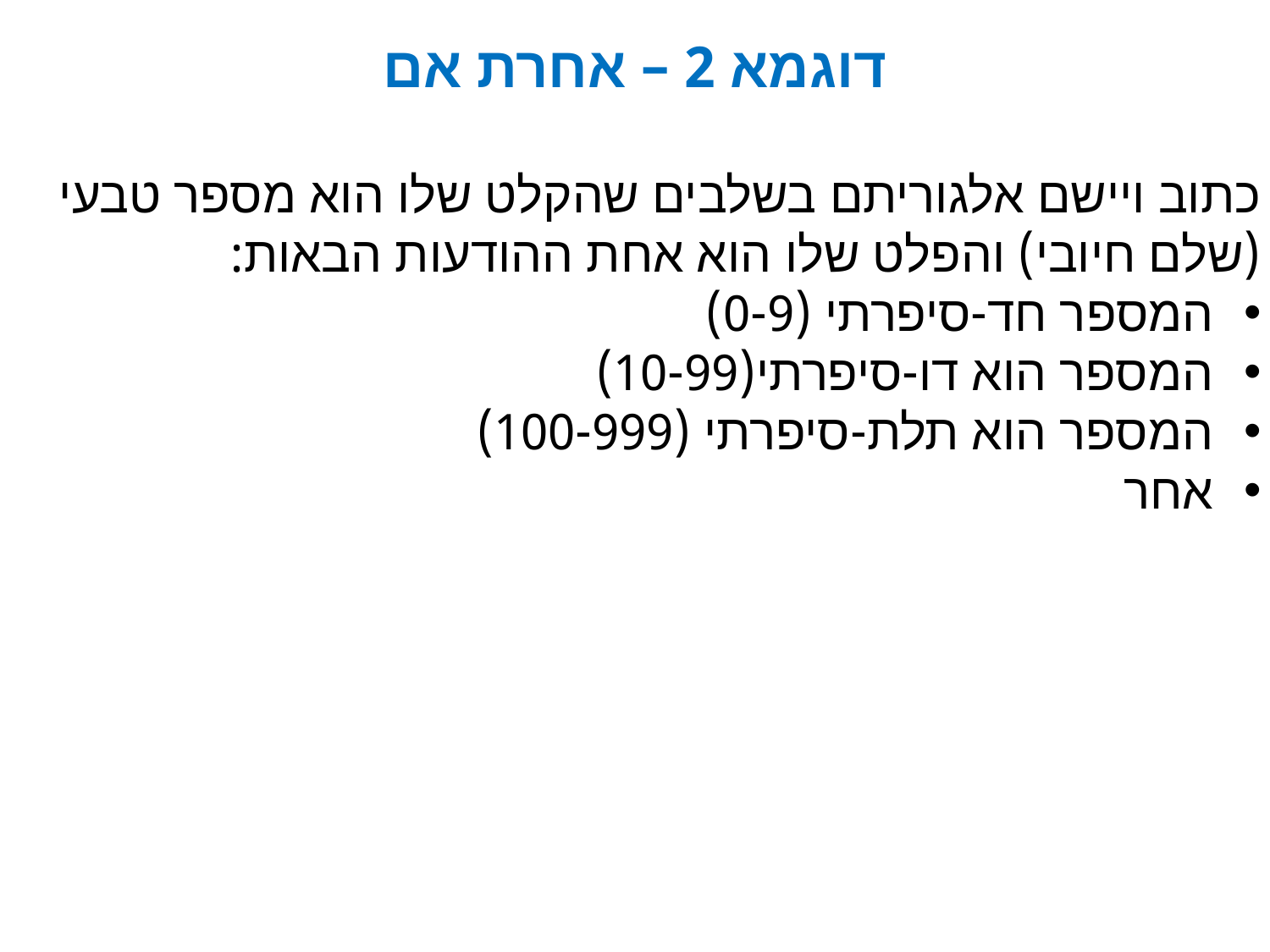

# דוגמא 2 – אחרת אם
כתוב ויישם אלגוריתם בשלבים שהקלט שלו הוא מספר טבעי (שלם חיובי) והפלט שלו הוא אחת ההודעות הבאות:
המספר חד-סיפרתי (0-9)
המספר הוא דו-סיפרתי(10-99)
המספר הוא תלת-סיפרתי (100-999)
אחר